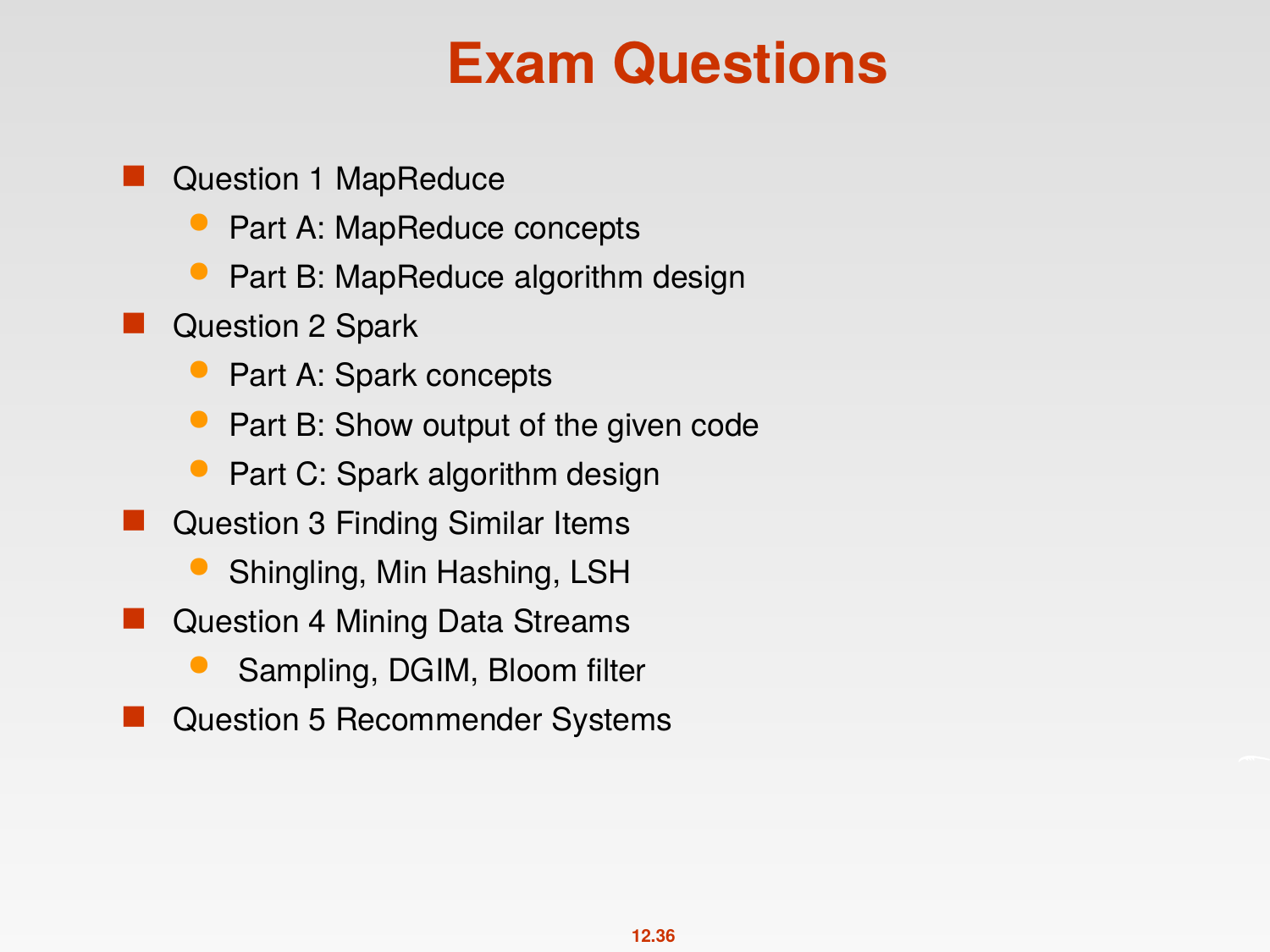

# Exam Questions
Question 1 MapReduce
Part A: MapReduce concepts
Part B: MapReduce algorithm design
Question 2 Spark
Part A: Spark concepts
Part B: Show output of the given code
Part C: Spark algorithm design
Question 3 Finding Similar Items
Shingling, Min Hashing, LSH
Question 4 Mining Data Streams
 Sampling, DGIM, Bloom filter
Question 5 Recommender Systems